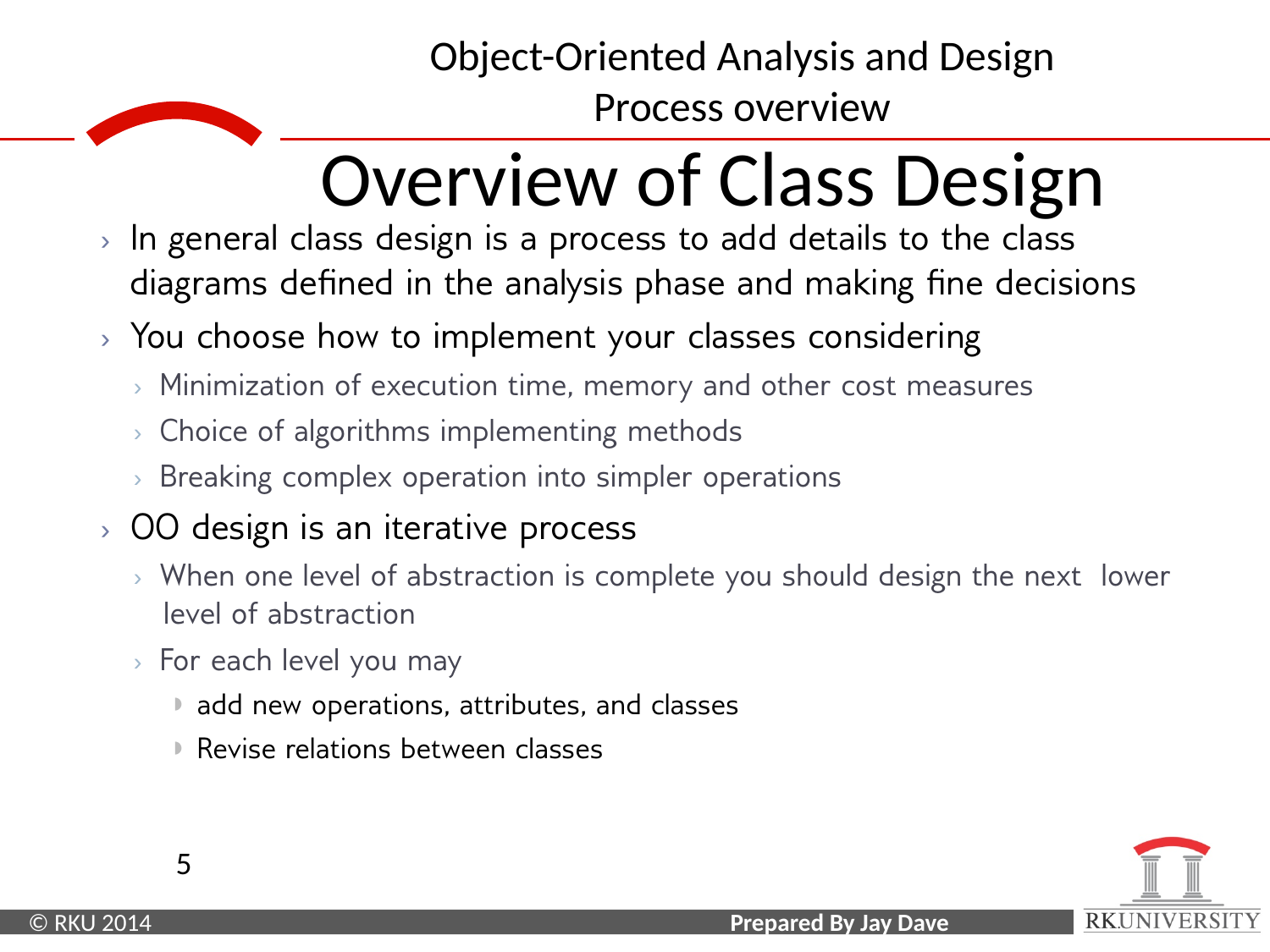

# Overview of Class Design
› In general class design is a process to add details to the class  diagrams defined in the analysis phase and making fine decisions
› You choose how to implement your classes considering
› Minimization of execution time, memory and other cost measures
› Choice of algorithms implementing methods
› Breaking complex operation into simpler operations
› OO design is an iterative process
› When one level of abstraction is complete you should design the next  lower level of abstraction
› For each level you may
add new operations, attributes, and classes
Revise relations between classes
5